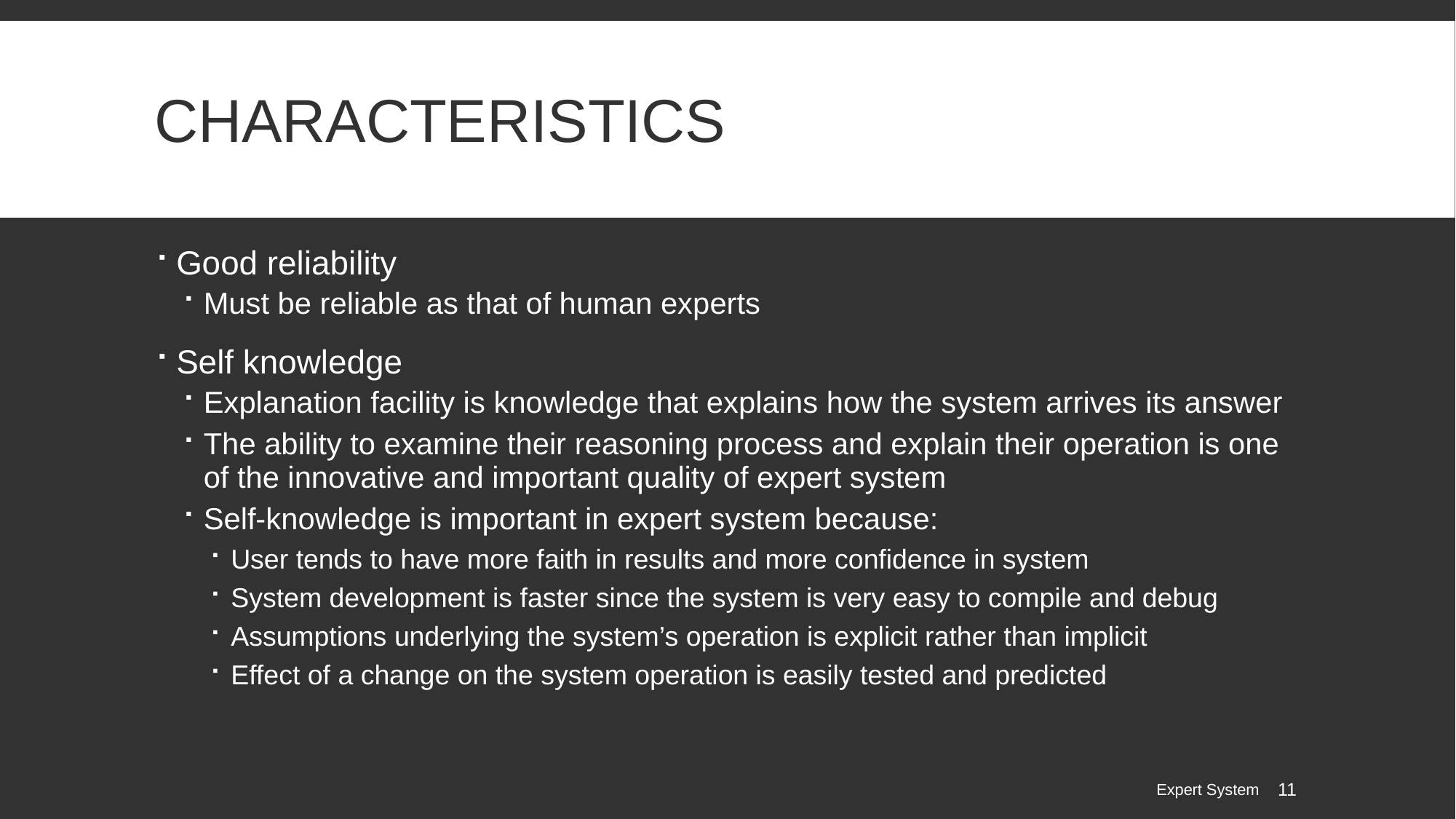

# Characteristics
Good reliability
Must be reliable as that of human experts
Self knowledge
Explanation facility is knowledge that explains how the system arrives its answer
The ability to examine their reasoning process and explain their operation is one of the innovative and important quality of expert system
Self-knowledge is important in expert system because:
User tends to have more faith in results and more confidence in system
System development is faster since the system is very easy to compile and debug
Assumptions underlying the system’s operation is explicit rather than implicit
Effect of a change on the system operation is easily tested and predicted

Expert System
11